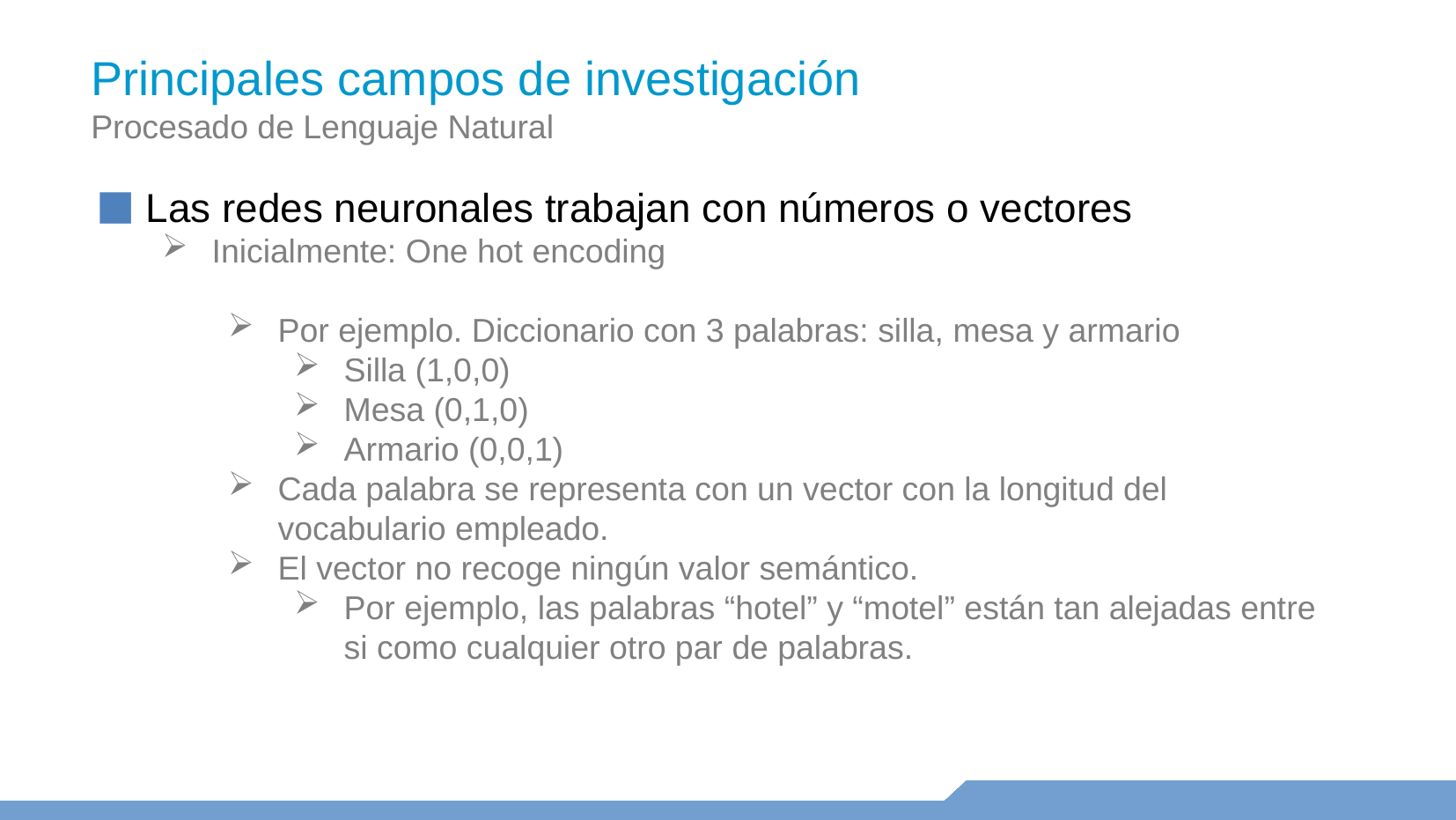

Principales campos de investigación
Procesado de Lenguaje Natural
Las redes neuronales trabajan con números o vectores
Inicialmente: One hot encoding

Por ejemplo. Diccionario con 3 palabras: silla, mesa y armario
Silla (1,0,0)
Mesa (0,1,0)
Armario (0,0,1)
Cada palabra se representa con un vector con la longitud del vocabulario empleado.
El vector no recoge ningún valor semántico.
Por ejemplo, las palabras “hotel” y “motel” están tan alejadas entre si como cualquier otro par de palabras.